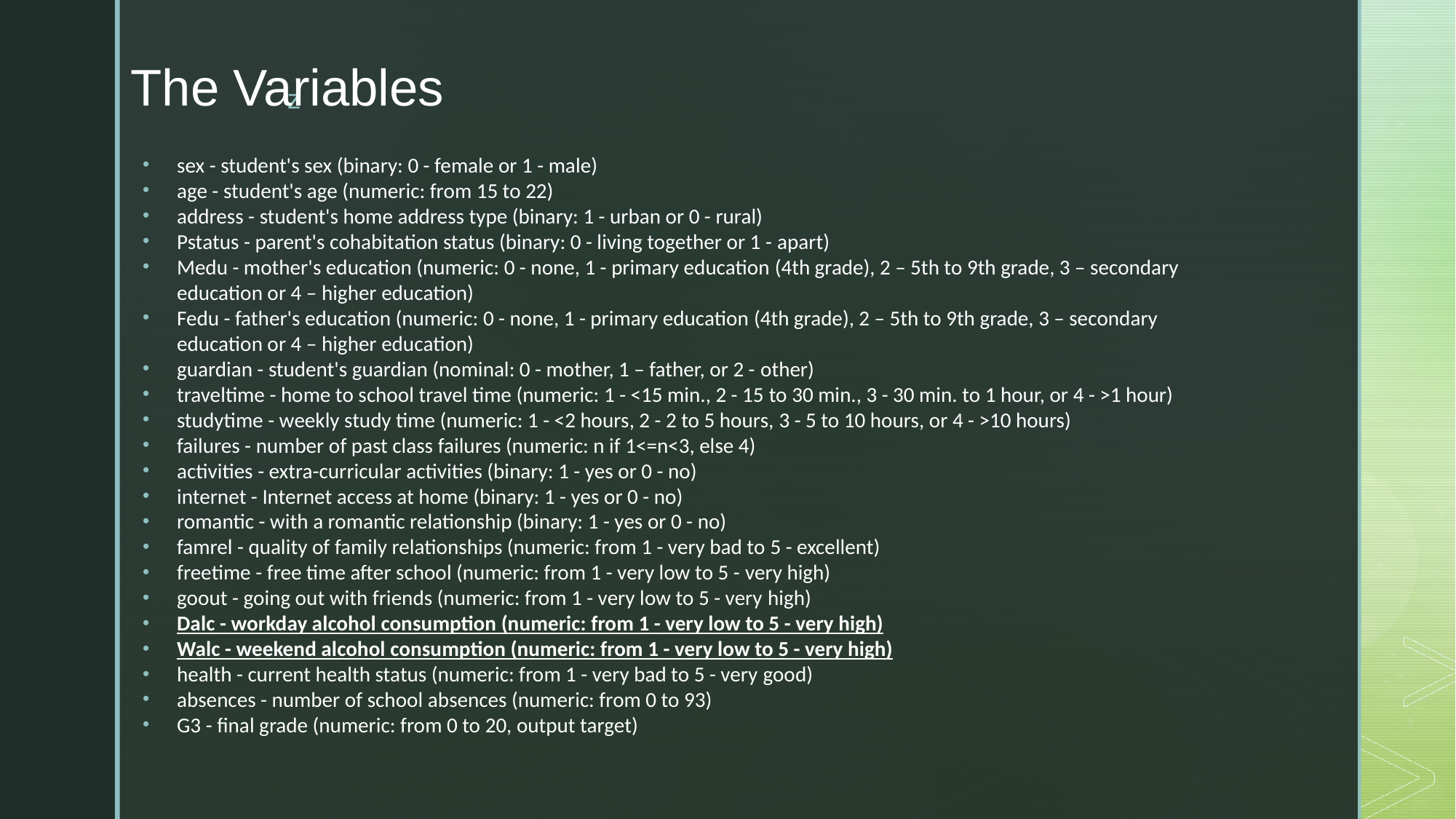

# The Variables
sex - student's sex (binary: 0 - female or 1 - male)
age - student's age (numeric: from 15 to 22)
address - student's home address type (binary: 1 - urban or 0 - rural)
Pstatus - parent's cohabitation status (binary: 0 - living together or 1 - apart)
Medu - mother's education (numeric: 0 - none, 1 - primary education (4th grade), 2 – 5th to 9th grade, 3 – secondary education or 4 – higher education)
Fedu - father's education (numeric: 0 - none, 1 - primary education (4th grade), 2 – 5th to 9th grade, 3 – secondary education or 4 – higher education)
guardian - student's guardian (nominal: 0 - mother, 1 – father, or 2 - other)
traveltime - home to school travel time (numeric: 1 - <15 min., 2 - 15 to 30 min., 3 - 30 min. to 1 hour, or 4 - >1 hour)
studytime - weekly study time (numeric: 1 - <2 hours, 2 - 2 to 5 hours, 3 - 5 to 10 hours, or 4 - >10 hours)
failures - number of past class failures (numeric: n if 1<=n<3, else 4)
activities - extra-curricular activities (binary: 1 - yes or 0 - no)
internet - Internet access at home (binary: 1 - yes or 0 - no)
romantic - with a romantic relationship (binary: 1 - yes or 0 - no)
famrel - quality of family relationships (numeric: from 1 - very bad to 5 - excellent)
freetime - free time after school (numeric: from 1 - very low to 5 - very high)
goout - going out with friends (numeric: from 1 - very low to 5 - very high)
Dalc - workday alcohol consumption (numeric: from 1 - very low to 5 - very high)
Walc - weekend alcohol consumption (numeric: from 1 - very low to 5 - very high)
health - current health status (numeric: from 1 - very bad to 5 - very good)
absences - number of school absences (numeric: from 0 to 93)
G3 - final grade (numeric: from 0 to 20, output target)